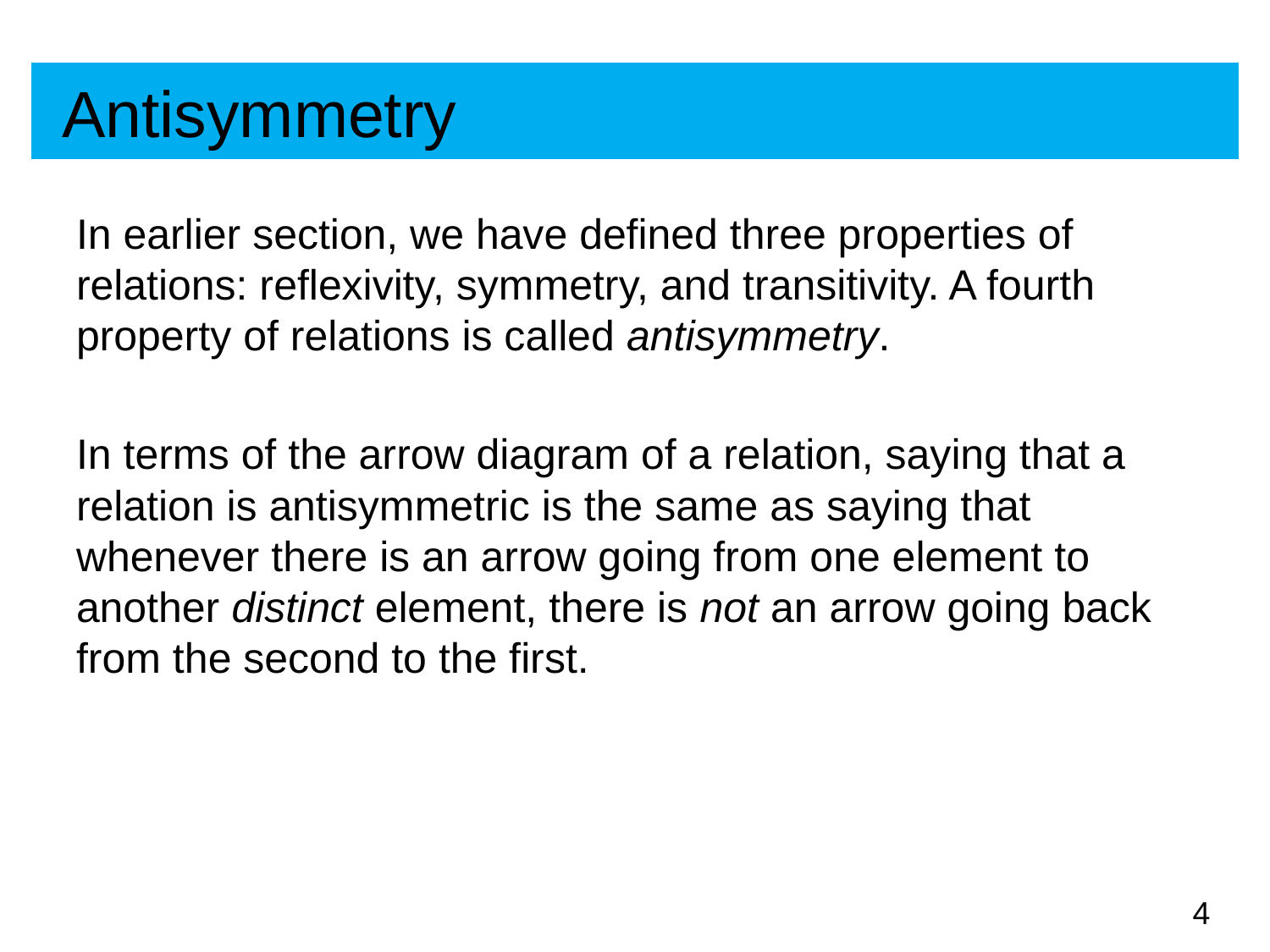

# Antisymmetry
In earlier section, we have defined three properties of relations: reflexivity, symmetry, and transitivity. A fourth property of relations is called antisymmetry.

In terms of the arrow diagram of a relation, saying that a relation is antisymmetric is the same as saying that whenever there is an arrow going from one element to another distinct element, there is not an arrow going back from the second to the first.